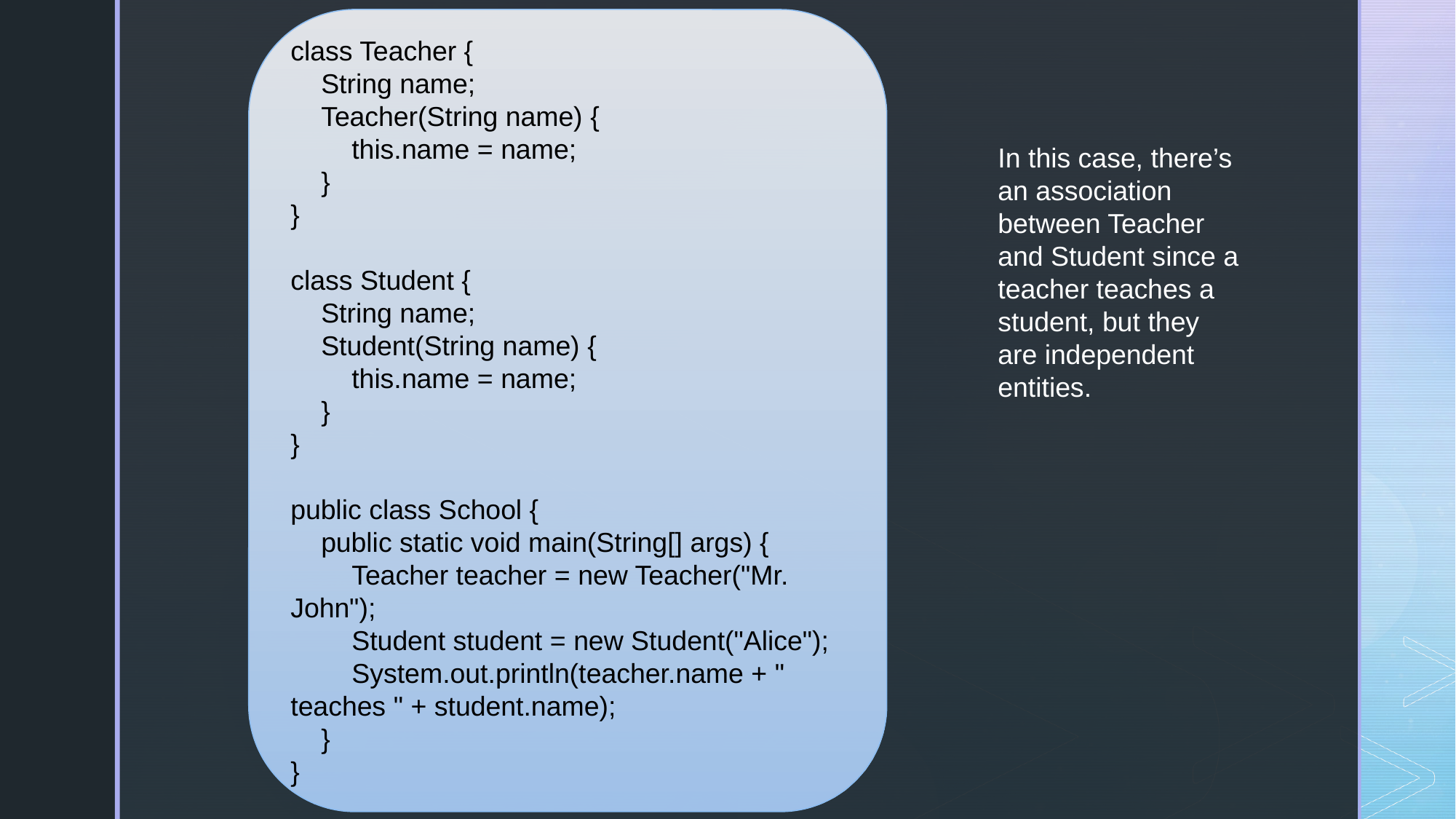

class Teacher {
    String name;
    Teacher(String name) {
        this.name = name;
    }
}

class Student {
    String name;
    Student(String name) {
        this.name = name;
    }
}

public class School {
    public static void main(String[] args) {
        Teacher teacher = new Teacher("Mr. John");
        Student student = new Student("Alice");
        System.out.println(teacher.name + " teaches " + student.name);
    }
}
In this case, there’s an association between Teacher and Student since a teacher teaches a student, but they are independent entities.